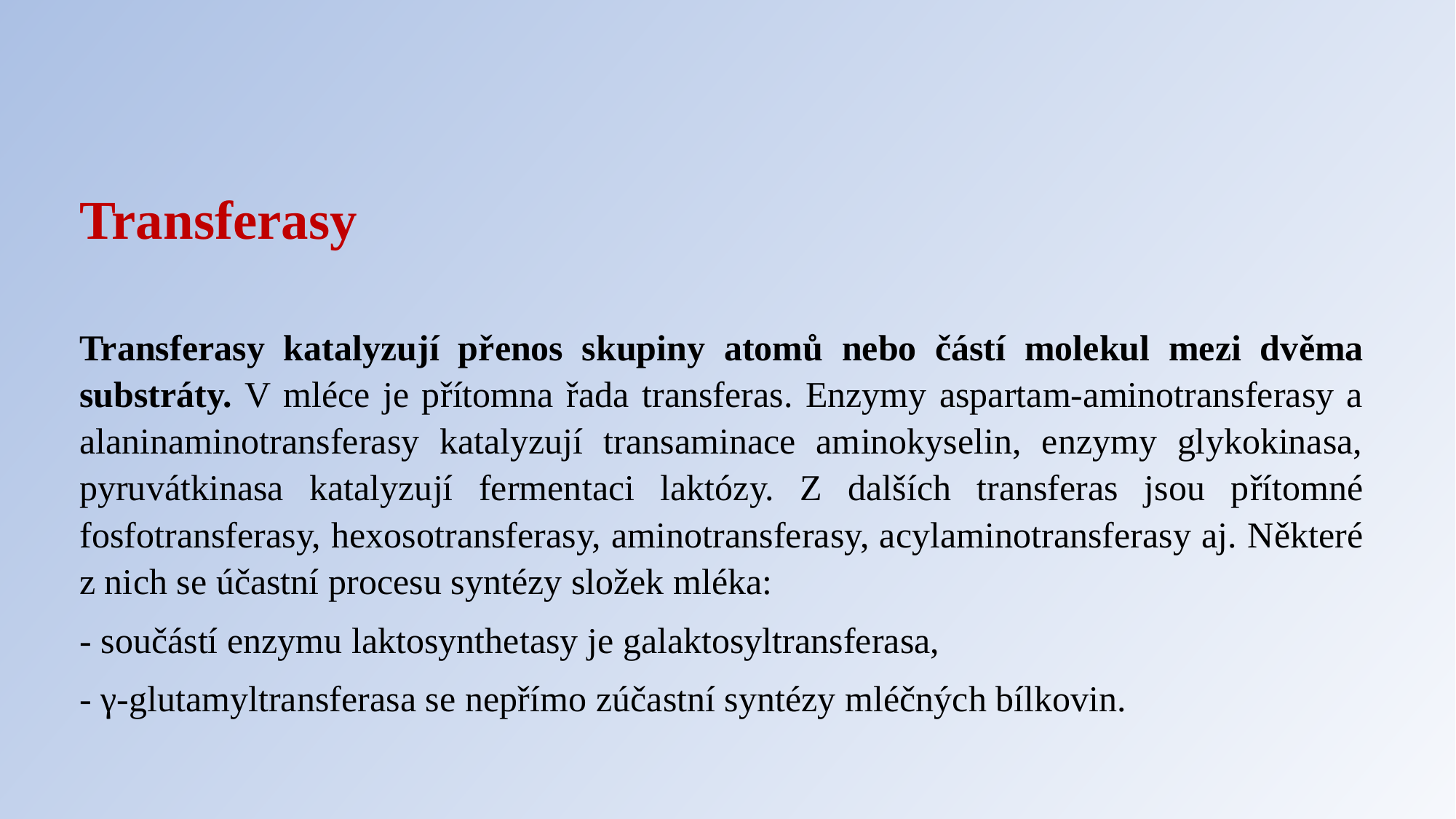

Transferasy

Transferasy katalyzují přenos skupiny atomů nebo částí molekul mezi dvěma substráty. V mléce je přítomna řada transferas. Enzymy aspartam-aminotransferasy a alaninaminotransferasy katalyzují transaminace aminokyselin, enzymy glykokinasa, pyruvátkinasa katalyzují fermentaci laktózy. Z dalších transferas jsou přítomné fosfotransferasy, hexosotransferasy, aminotransferasy, acylaminotransferasy aj. Některé z nich se účastní procesu syntézy složek mléka:
- součástí enzymu laktosynthetasy je galaktosyltransferasa,
- γ-glutamyltransferasa se nepřímo zúčastní syntézy mléčných bílkovin.